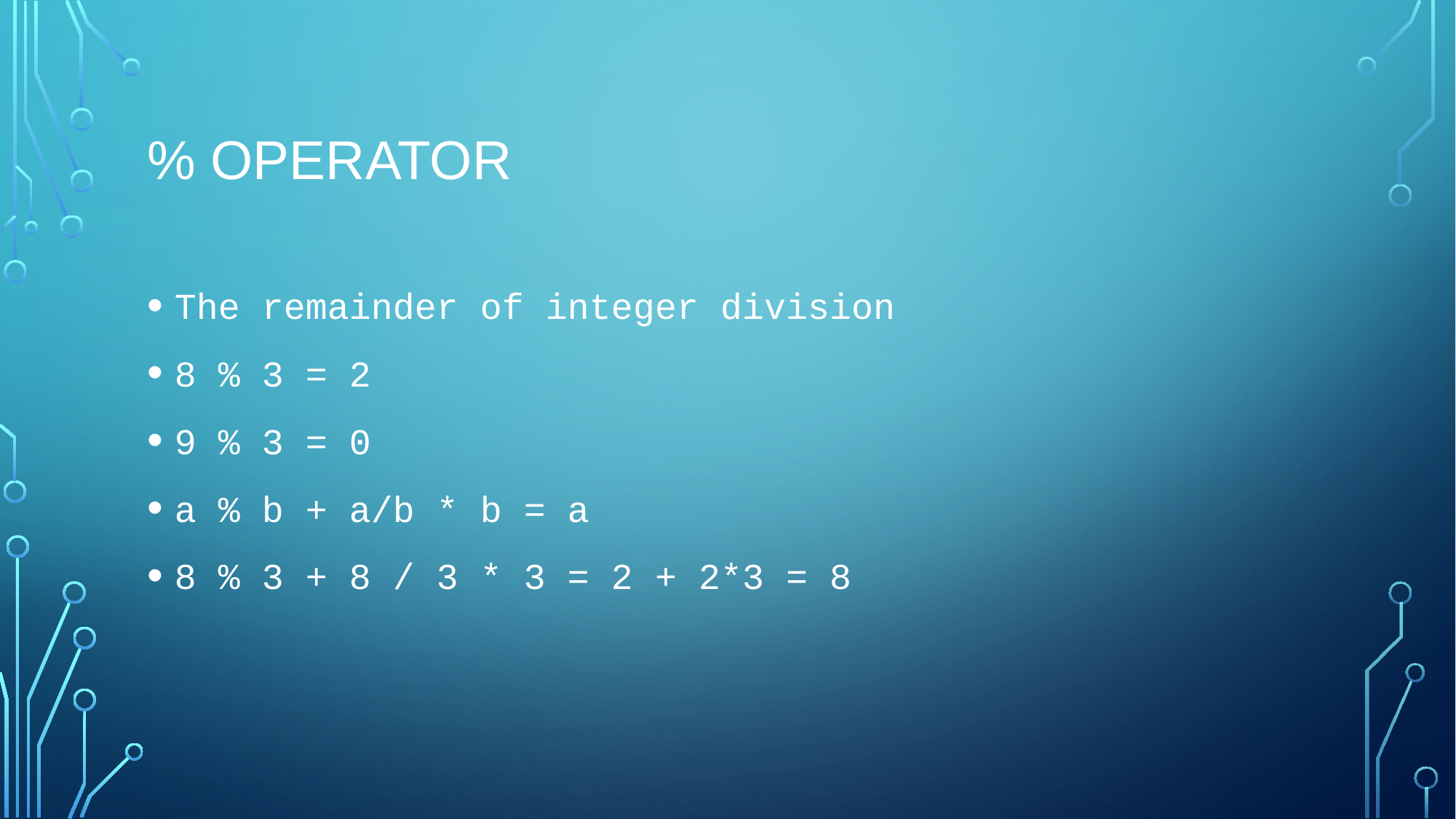

# % Operator
The remainder of integer division
8 % 3 = 2
9 % 3 = 0
a % b + a/b * b = a
8 % 3 + 8 / 3 * 3 = 2 + 2*3 = 8